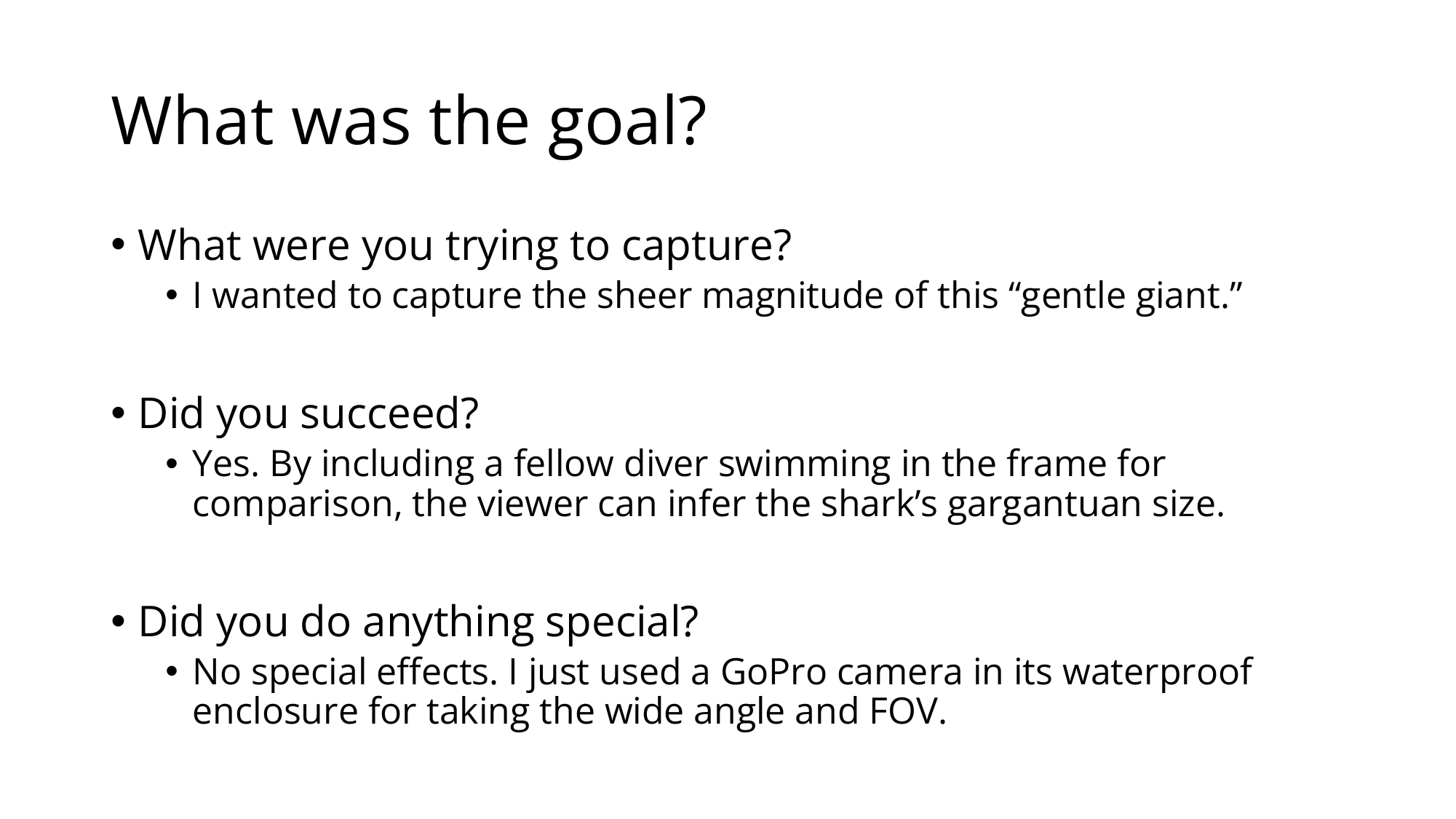

# What was the goal?
What were you trying to capture?
I wanted to capture the sheer magnitude of this “gentle giant.”

Did you succeed?
Yes. By including a fellow diver swimming in the frame for comparison, the viewer can infer the shark’s gargantuan size.

Did you do anything special?
No special effects. I just used a GoPro camera in its waterproof enclosure for taking the wide angle and FOV.